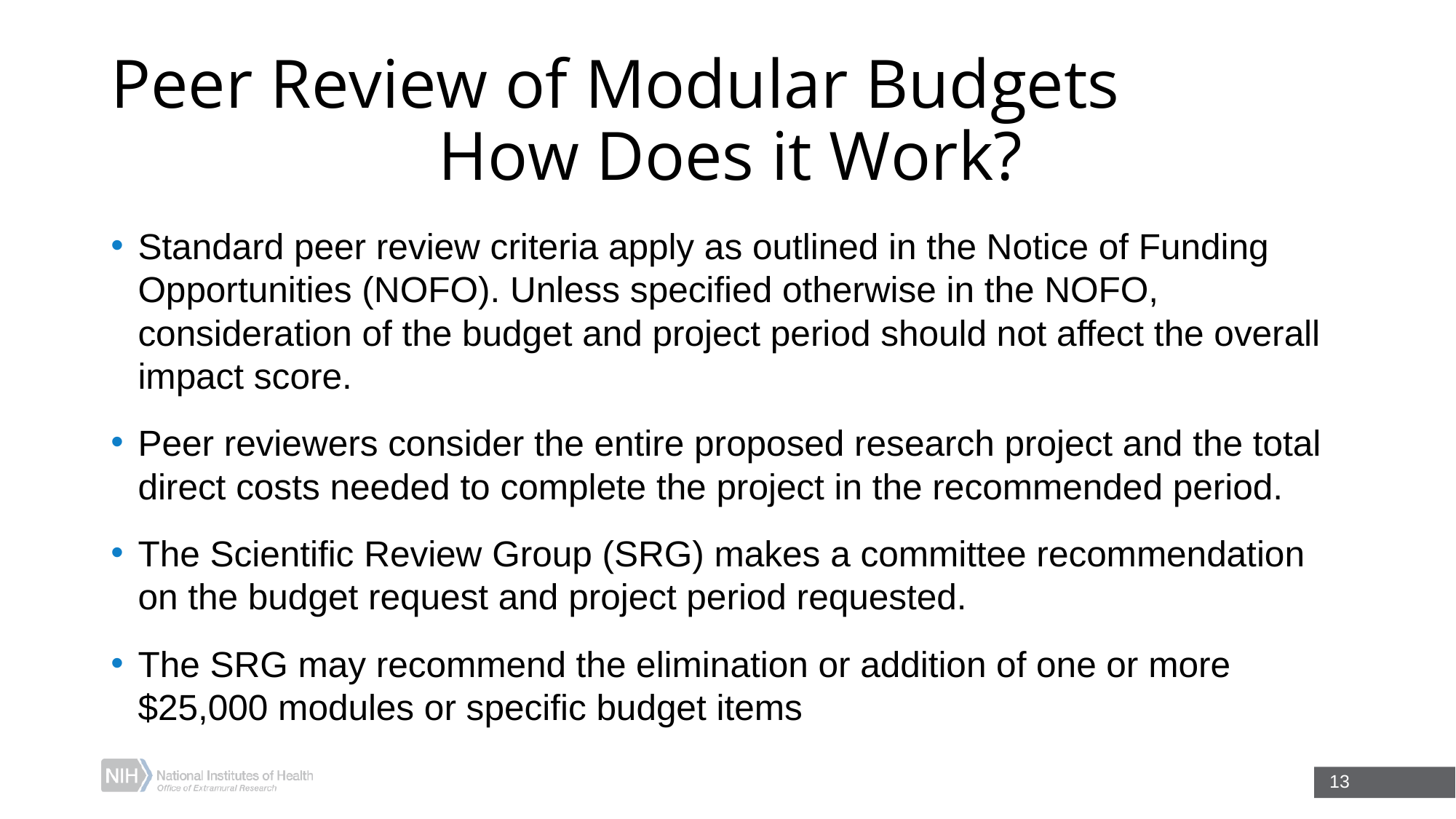

# Peer Review of Modular Budgets How Does it Work?
Standard peer review criteria apply as outlined in the Notice of Funding Opportunities (NOFO). Unless specified otherwise in the NOFO, consideration of the budget and project period should not affect the overall impact score.
Peer reviewers consider the entire proposed research project and the total direct costs needed to complete the project in the recommended period.
The Scientific Review Group (SRG) makes a committee recommendation on the budget request and project period requested.
The SRG may recommend the elimination or addition of one or more $25,000 modules or specific budget items
13